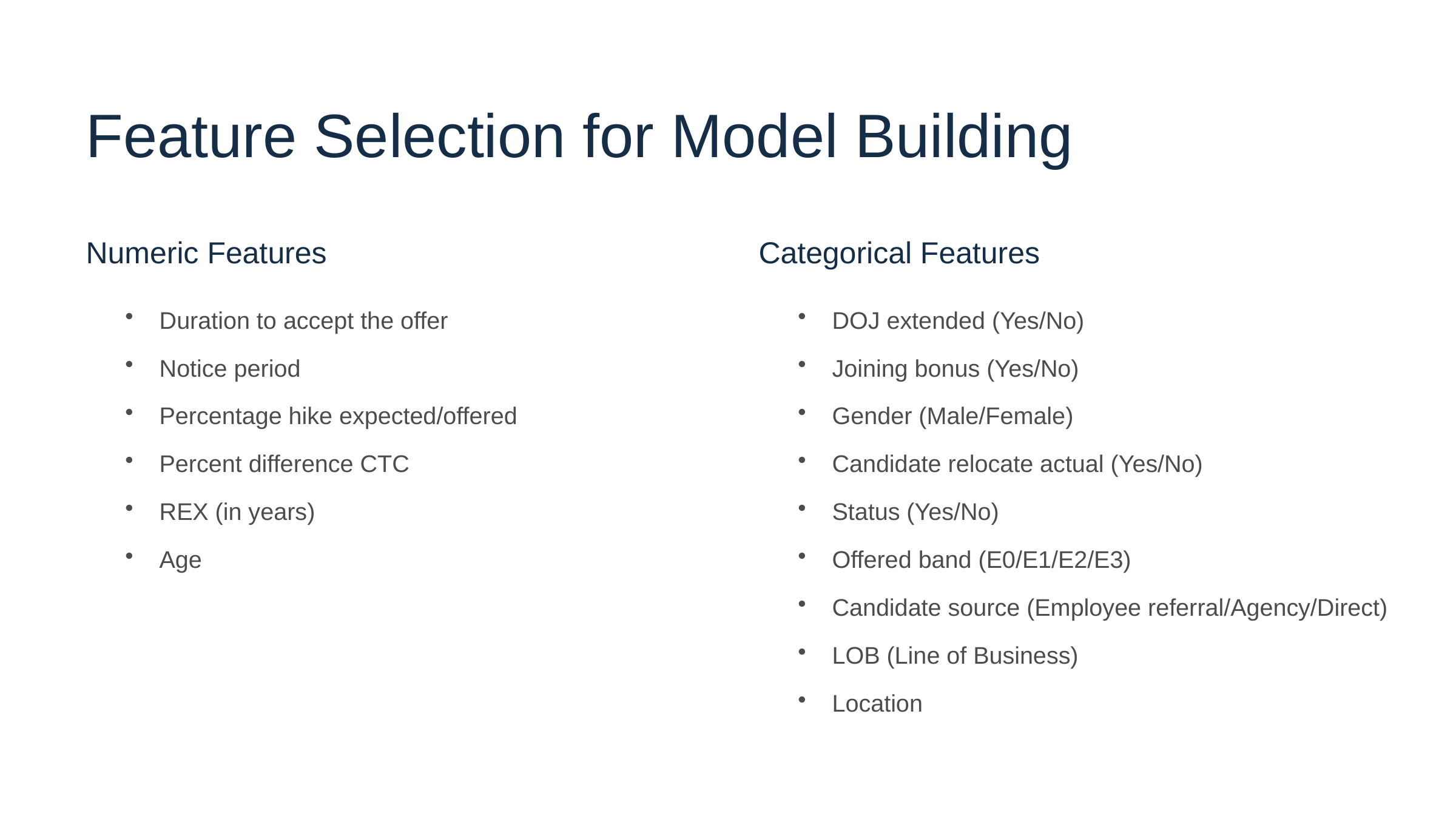

Feature Selection for Model Building
Numeric Features
Categorical Features
Duration to accept the offer
DOJ extended (Yes/No)
Notice period
Joining bonus (Yes/No)
Percentage hike expected/offered
Gender (Male/Female)
Percent difference CTC
Candidate relocate actual (Yes/No)
REX (in years)
Status (Yes/No)
Age
Offered band (E0/E1/E2/E3)
Candidate source (Employee referral/Agency/Direct)
LOB (Line of Business)
Location